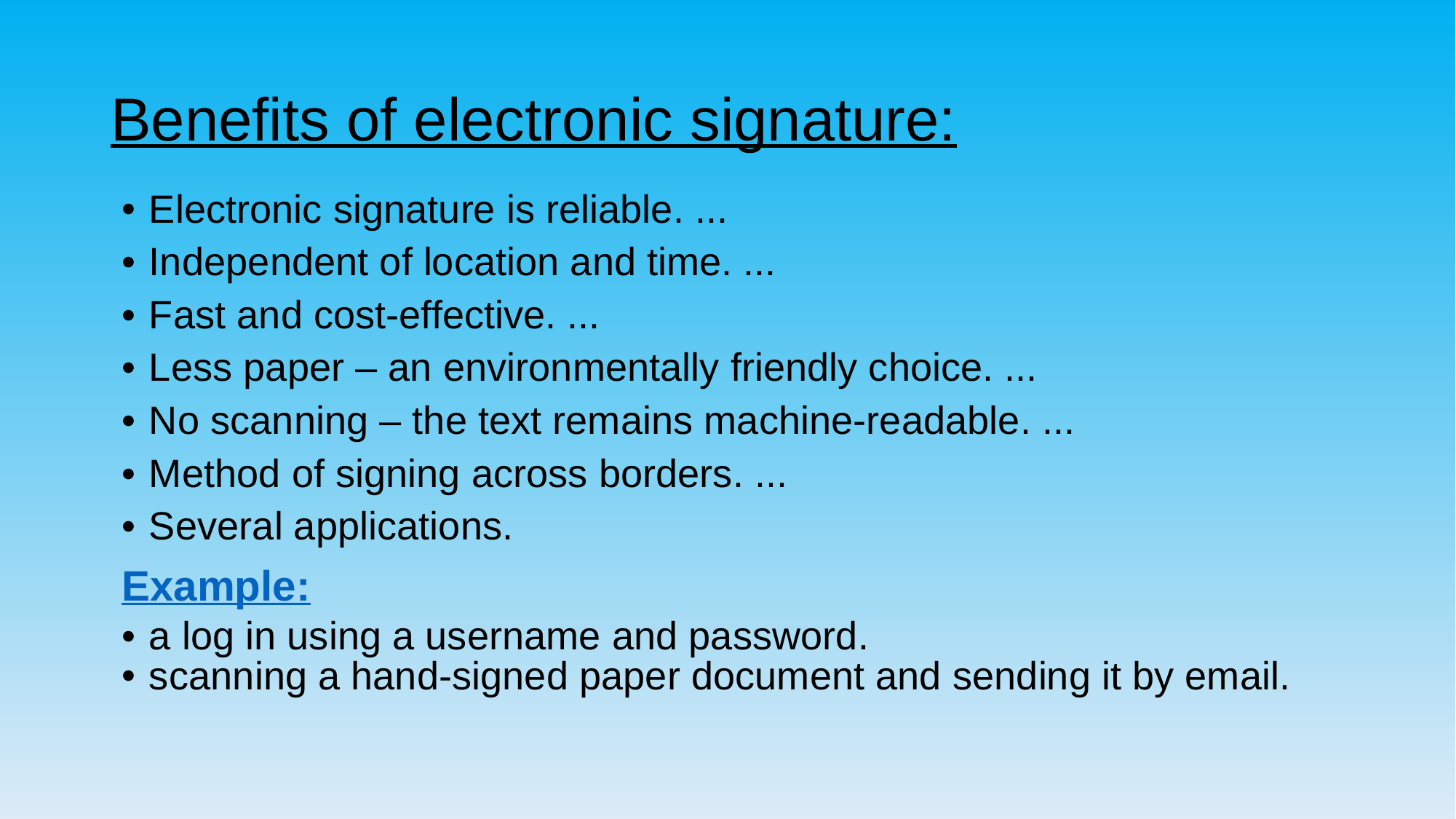

# Benefits of electronic signature:
Electronic signature is reliable. ...
Independent of location and time. ...
Fast and cost-effective. ...
Less paper – an environmentally friendly choice. ...
No scanning – the text remains machine-readable. ...
Method of signing across borders. ...
Several applications.
Example:
a log in using a username and password.
scanning a hand-signed paper document and sending it by email.